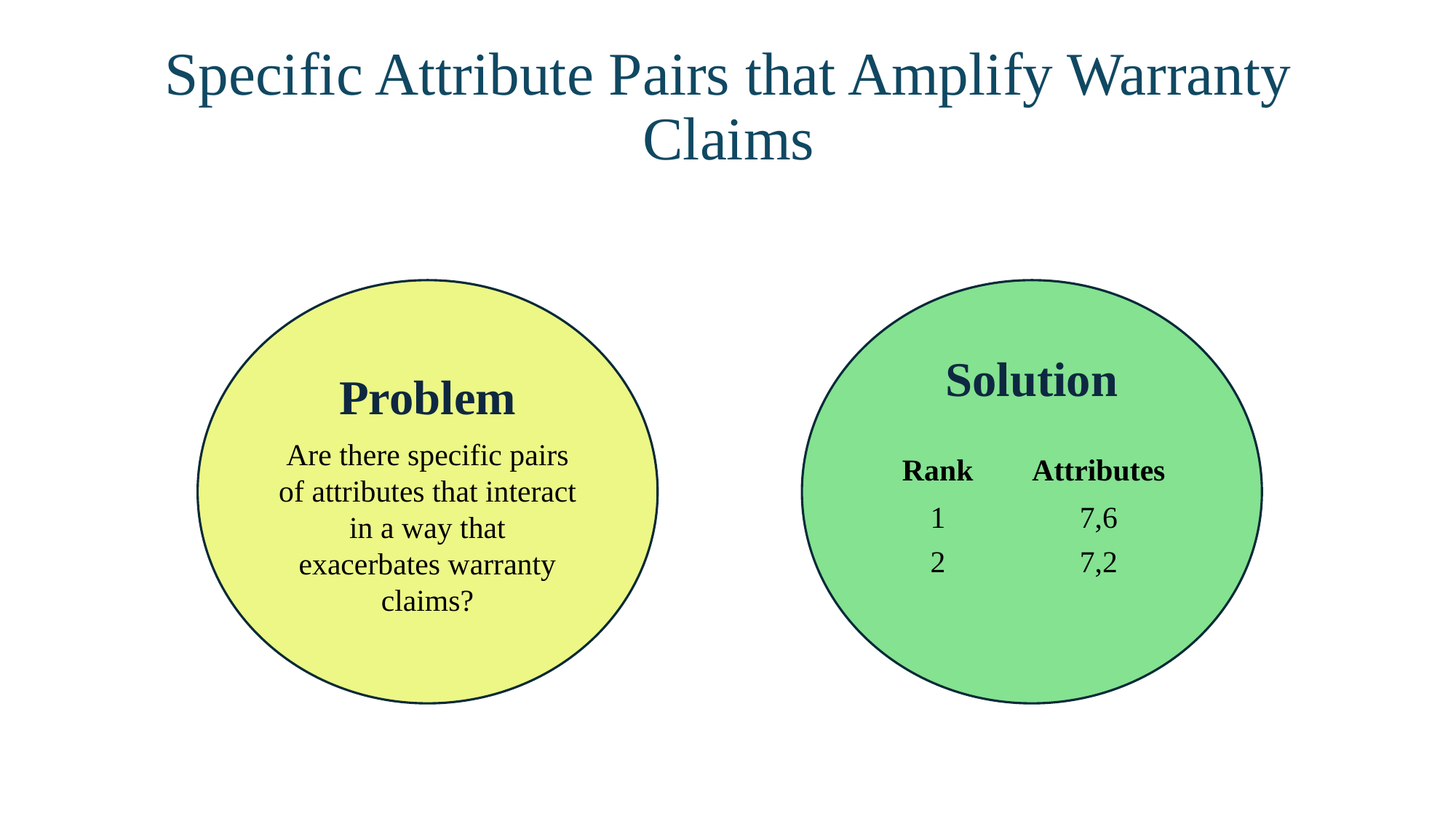

Specific Attribute Pairs that Amplify Warranty Claims
Solution

Problem

Are there specific pairs of attributes that interact in a way that exacerbates warranty claims?
| Rank | Attributes |
| --- | --- |
| 1 | 7,6 |
| 2 | 7,2 |